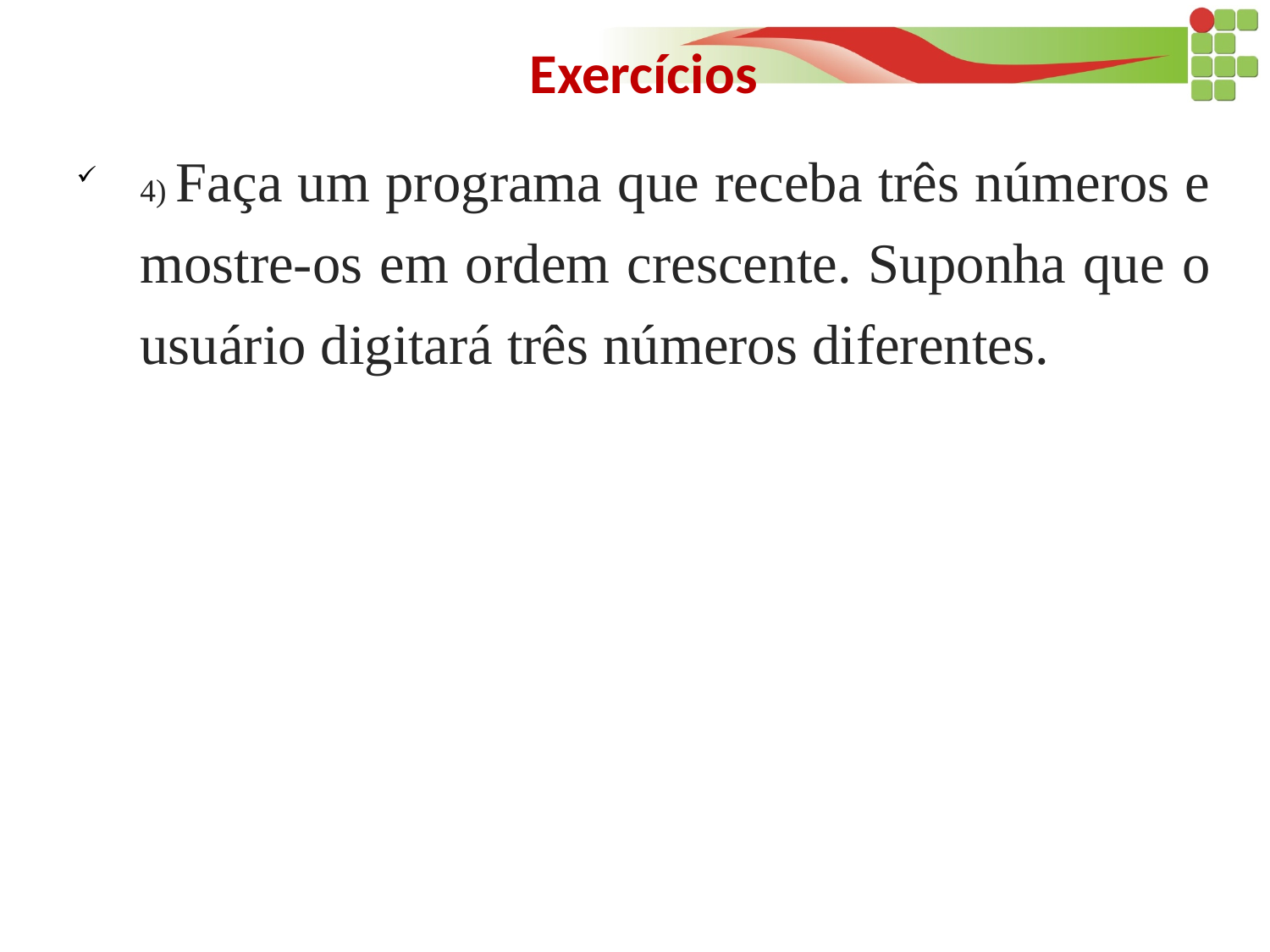

# Exercícios
4) Faça um programa que receba três números e mostre-os em ordem crescente. Suponha que o usuário digitará três números diferentes.